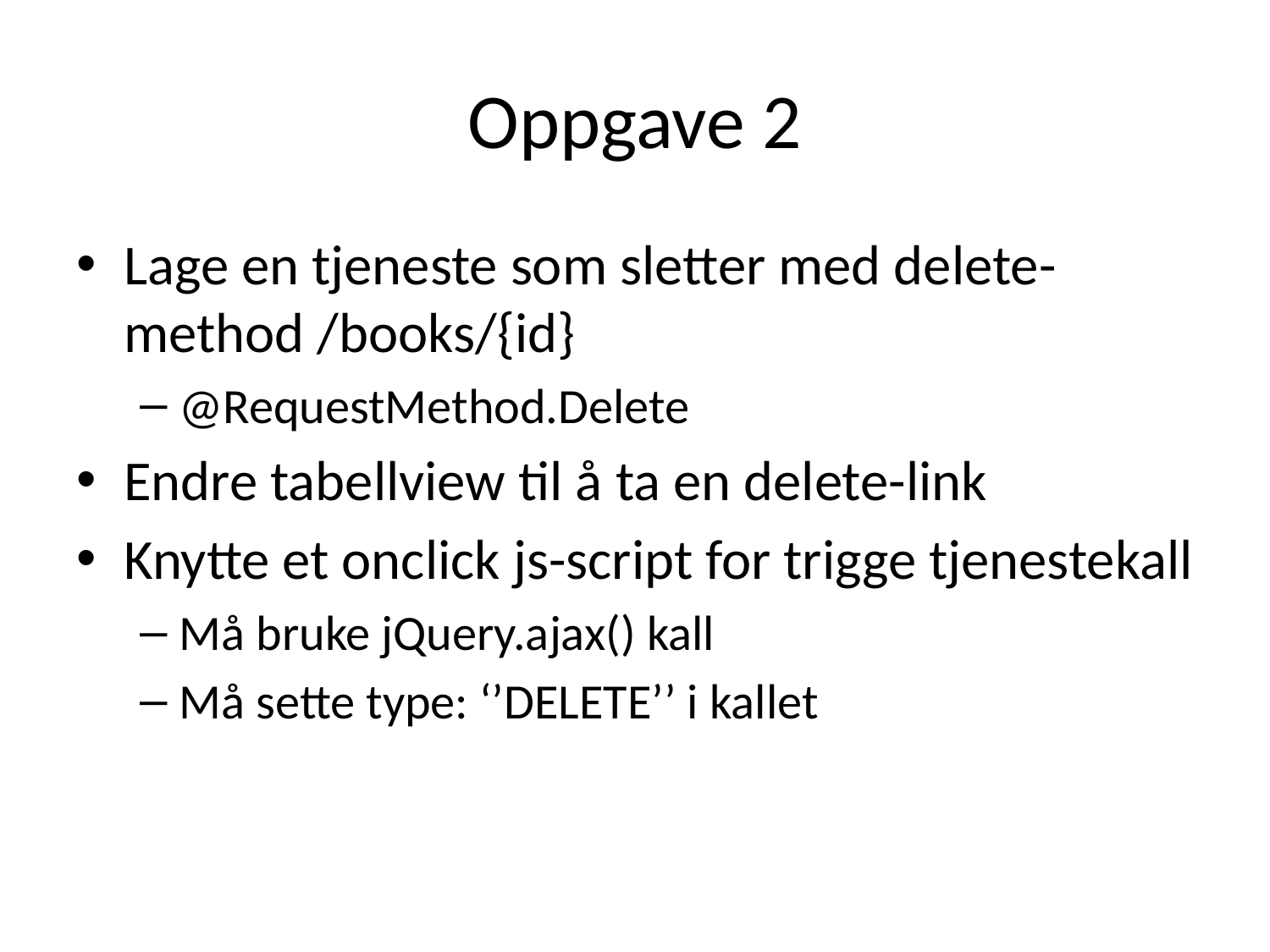

# Oppgave 2
Lage en tjeneste som sletter med delete-method /books/{id}
@RequestMethod.Delete
Endre tabellview til å ta en delete-link
Knytte et onclick js-script for trigge tjenestekall
Må bruke jQuery.ajax() kall
Må sette type: ‘’DELETE’’ i kallet